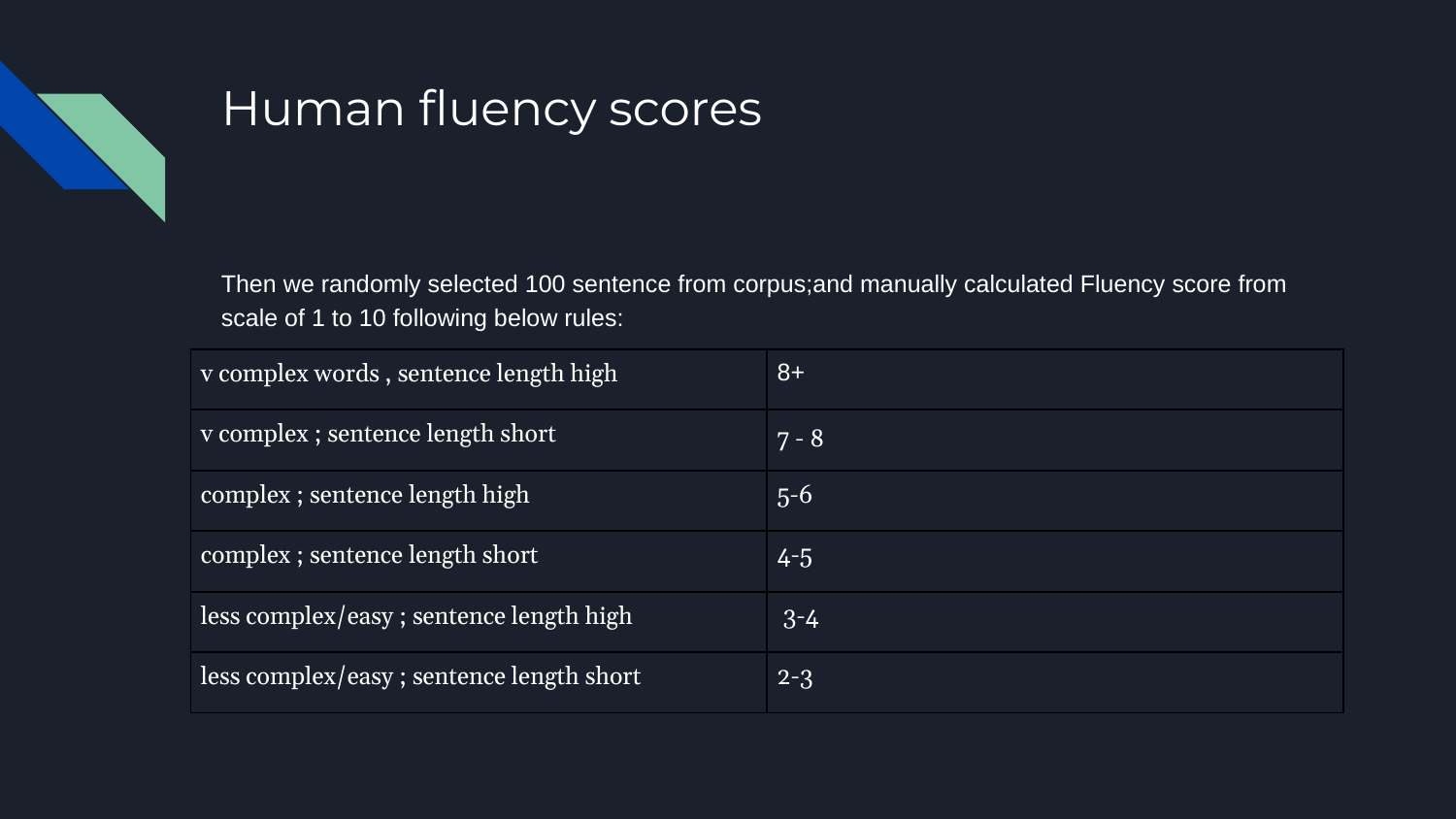

# Human fluency scores
Then we randomly selected 100 sentence from corpus;and manually calculated Fluency score from scale of 1 to 10 following below rules:

| v complex words , sentence length high | 8+ |
| --- | --- |
| v complex ; sentence length short | 7 - 8 |
| complex ; sentence length high | 5-6 |
| complex ; sentence length short | 4-5 |
| less complex/easy ; sentence length high | 3-4 |
| less complex/easy ; sentence length short | 2-3 |